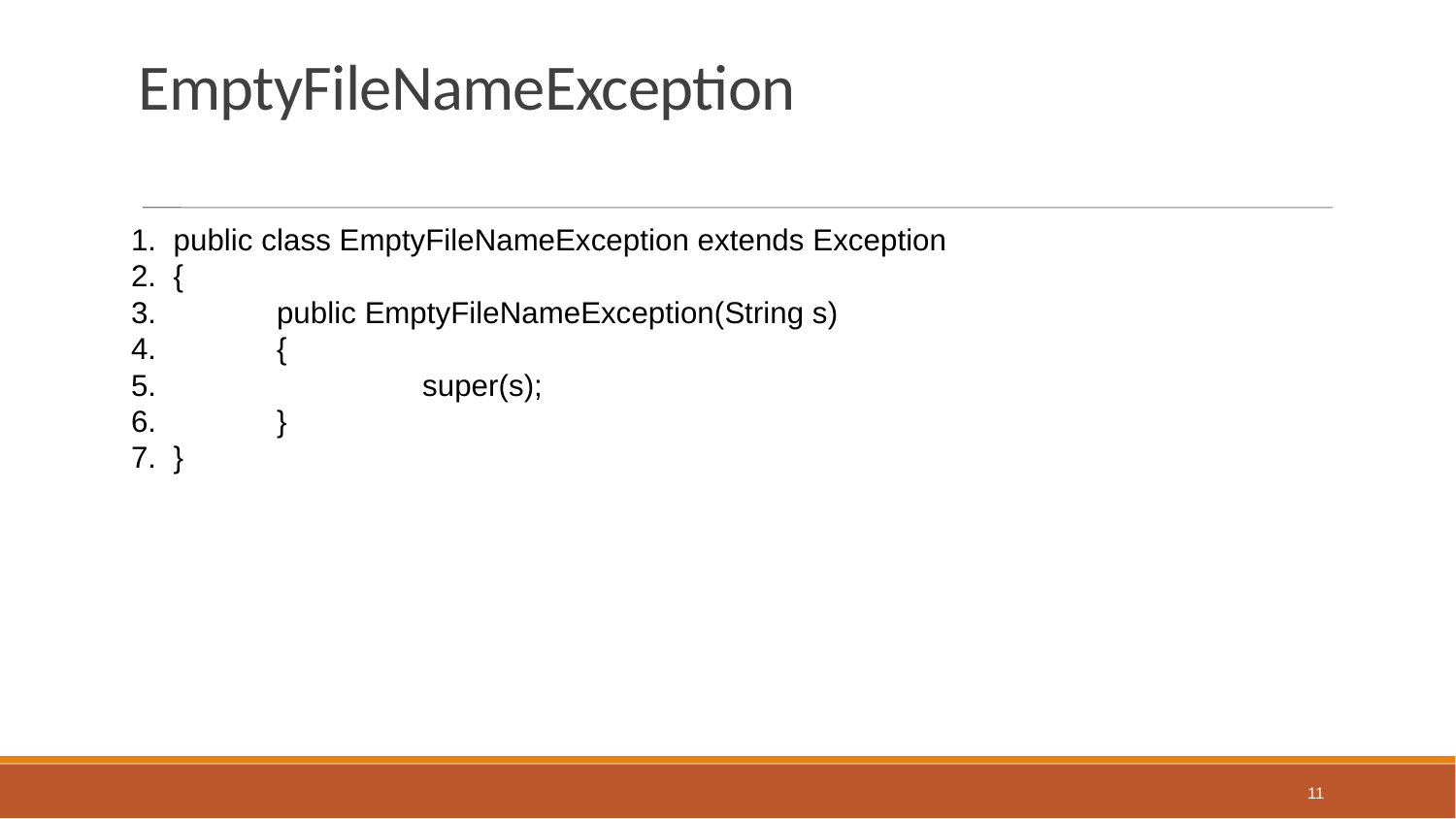

EmptyFileNameException
1.  public class EmptyFileNameException extends Exception
2.  {
3.	public EmptyFileNameException(String s)
4.	{
5.		super(s);
6.	}
7.  }

11